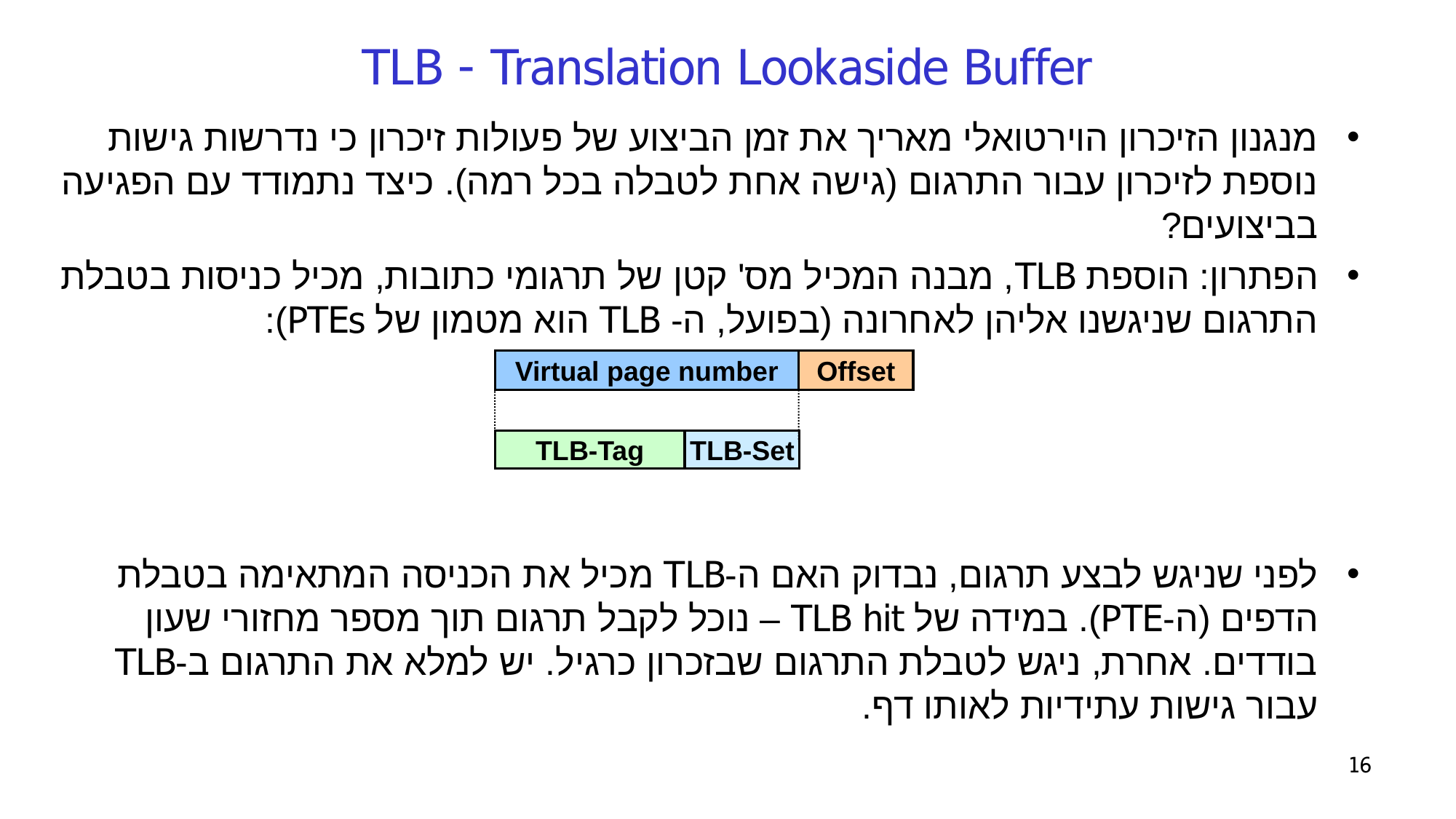

# TLB - Translation Lookaside Buffer
מנגנון הזיכרון הוירטואלי מאריך את זמן הביצוע של פעולות זיכרון כי נדרשות גישות נוספת לזיכרון עבור התרגום (גישה אחת לטבלה בכל רמה). כיצד נתמודד עם הפגיעה בביצועים?
הפתרון: הוספת TLB, מבנה המכיל מס' קטן של תרגומי כתובות, מכיל כניסות בטבלת התרגום שניגשנו אליהן לאחרונה (בפועל, ה- TLB הוא מטמון של PTEs):

לפני שניגש לבצע תרגום, נבדוק האם ה-TLB מכיל את הכניסה המתאימה בטבלת הדפים (ה-PTE). במידה של TLB hit – נוכל לקבל תרגום תוך מספר מחזורי שעון בודדים. אחרת, ניגש לטבלת התרגום שבזכרון כרגיל. יש למלא את התרגום ב-TLB עבור גישות עתידיות לאותו דף.
Offset
Virtual page number

TLB-Tag
TLB-Set
16